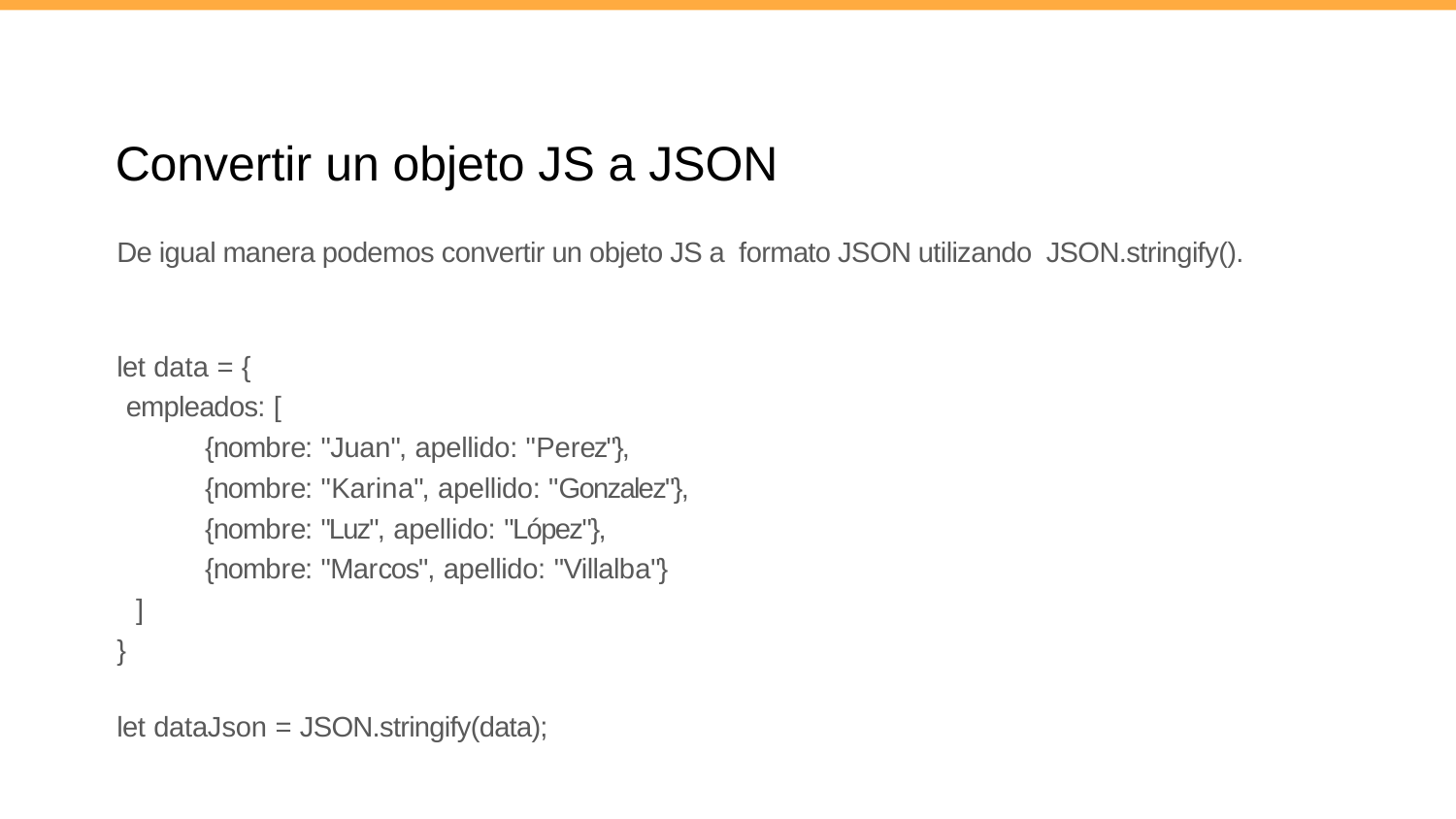

# Convertir un objeto JS a JSON
De igual manera podemos convertir un objeto JS a  formato JSON utilizando  JSON.stringify().

let data = {
empleados: [
{nombre: "Juan", apellido: "Perez"},
{nombre: "Karina", apellido: "Gonzalez"},
{nombre: "Luz", apellido: "López"},
{nombre: "Marcos", apellido: "Villalba"}
]
}

let dataJson = JSON.stringify(data);